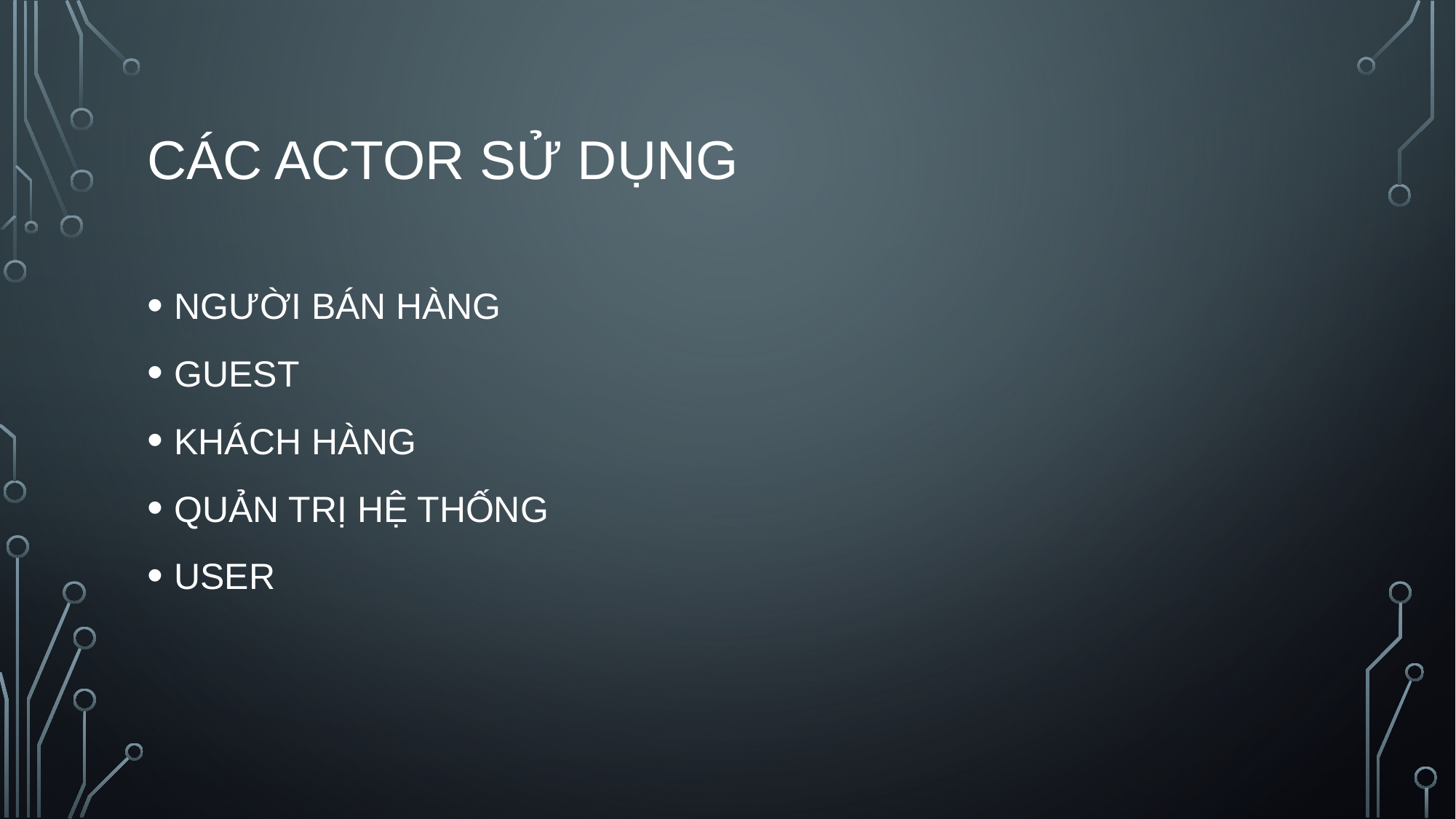

# Các actor sử dụng
NGƯỜI BÁN HÀNG
GUEST
KHÁCH HÀNG
QUẢN TRỊ HỆ THỐNG
USER